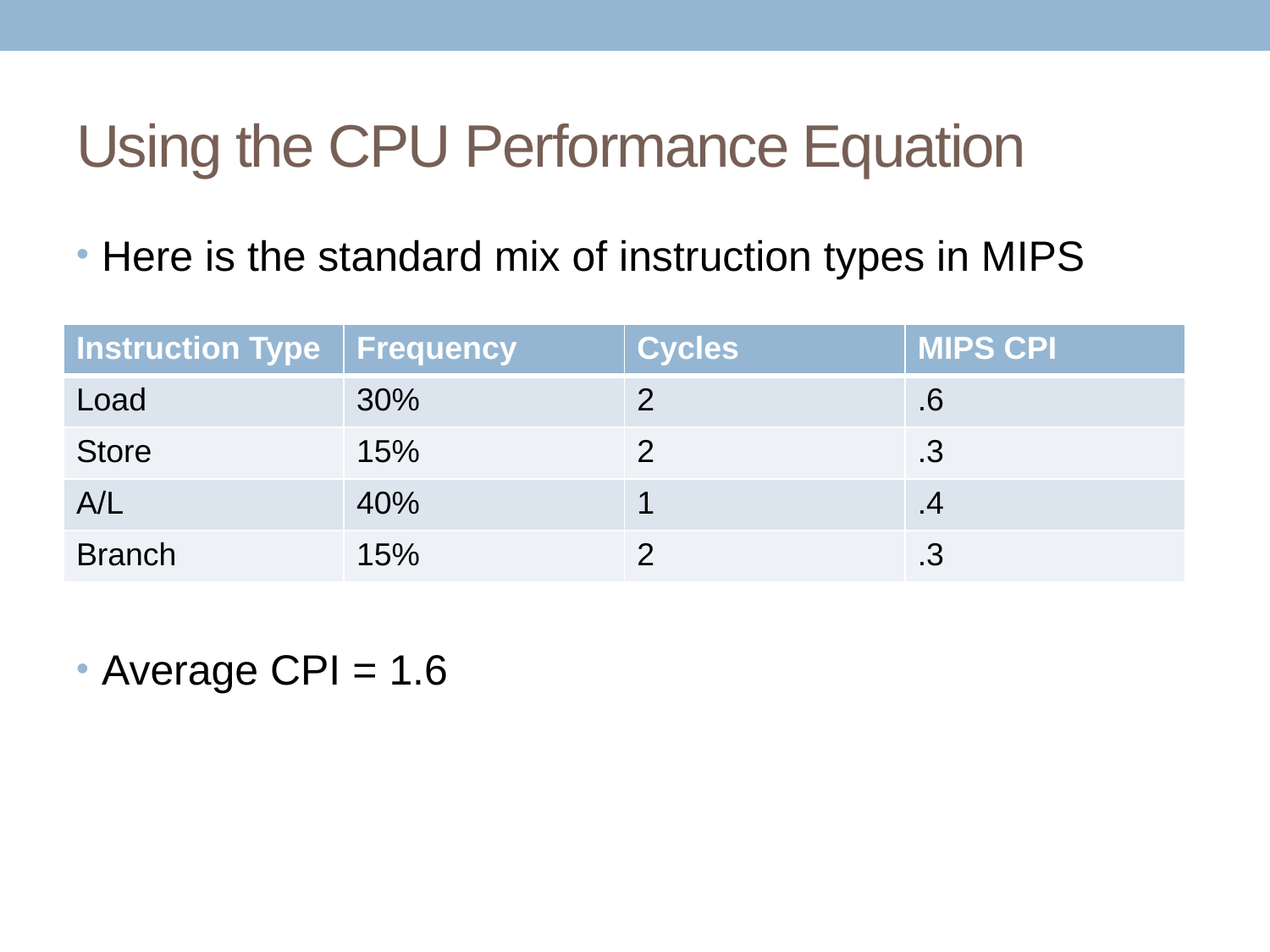

# Using the CPU Performance Equation
Here is the standard mix of instruction types in MIPS

Average CPI = 1.6
| Instruction Type | Frequency | Cycles | MIPS CPI |
| --- | --- | --- | --- |
| Load | 30% | 2 | .6 |
| Store | 15% | 2 | .3 |
| A/L | 40% | 1 | .4 |
| Branch | 15% | 2 | .3 |